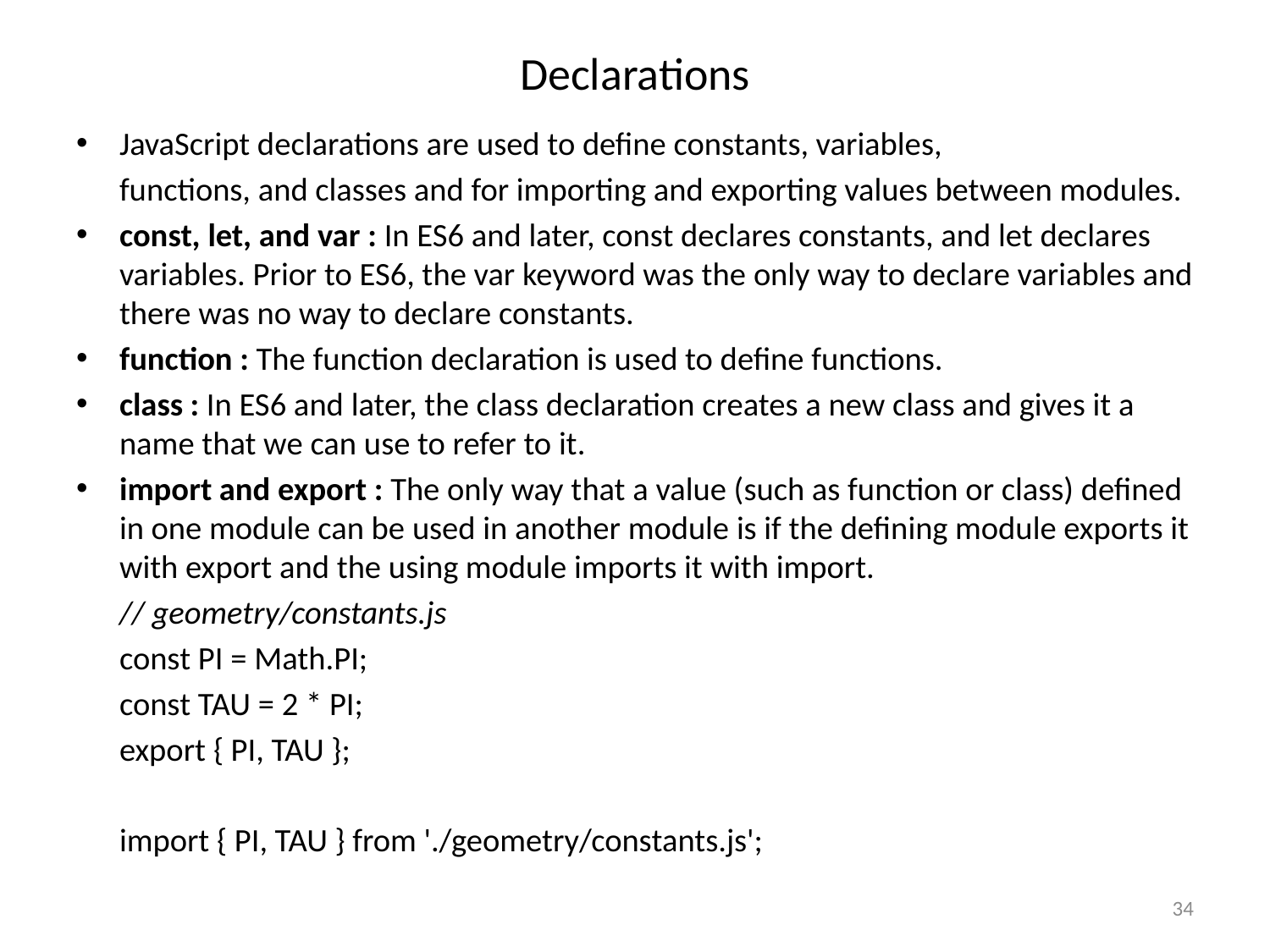

# Declarations
JavaScript declarations are used to define constants, variables,
	functions, and classes and for importing and exporting values between modules.
const, let, and var : In ES6 and later, const declares constants, and let declares variables. Prior to ES6, the var keyword was the only way to declare variables and there was no way to declare constants.
function : The function declaration is used to define functions.
class : In ES6 and later, the class declaration creates a new class and gives it a name that we can use to refer to it.
import and export : The only way that a value (such as function or class) defined in one module can be used in another module is if the defining module exports it with export and the using module imports it with import.
	// geometry/constants.js
		const PI = Math.PI;
		const TAU = 2 * PI;
		export { PI, TAU };

	import { PI, TAU } from './geometry/constants.js';
34